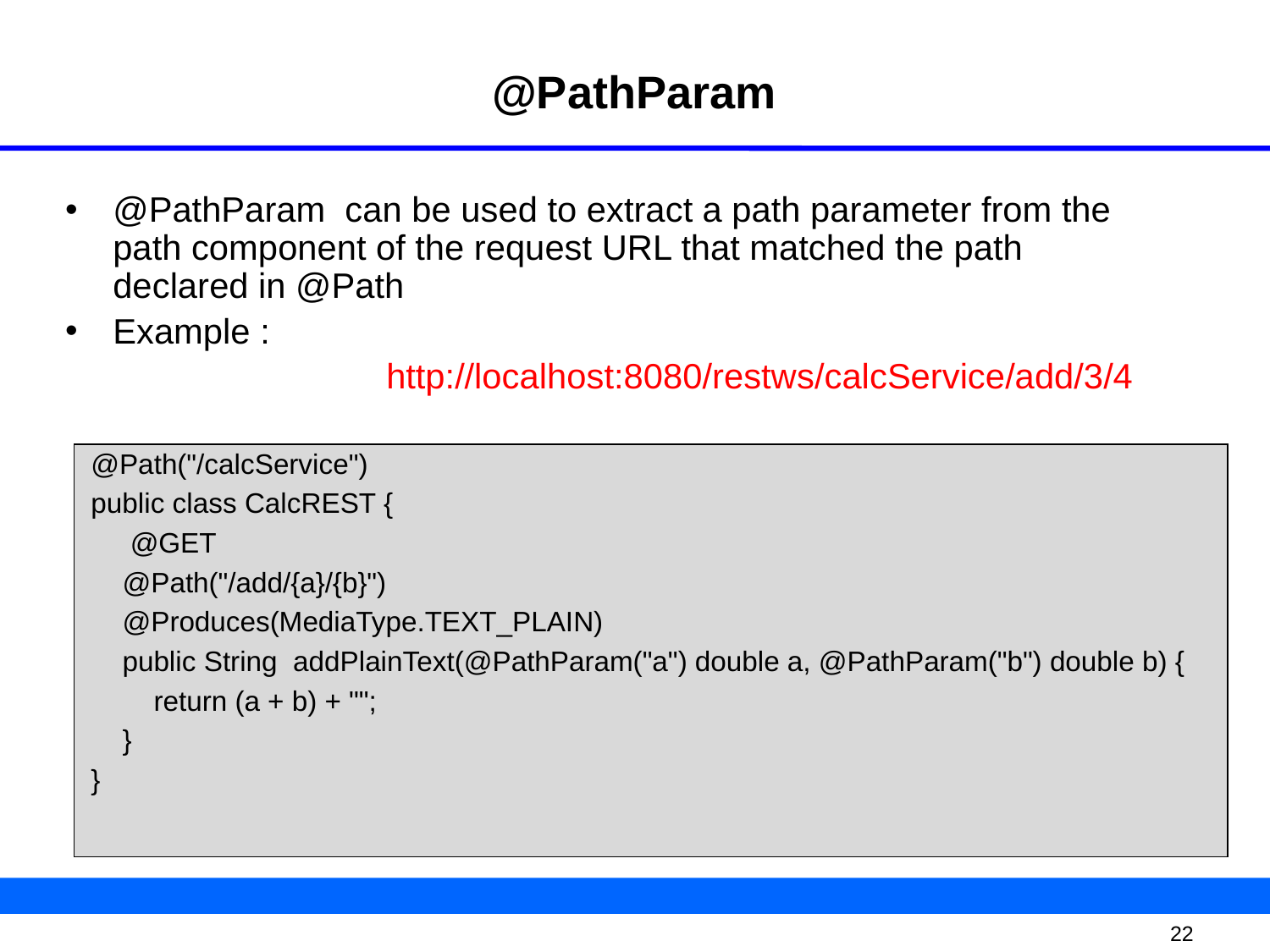

# @PathParam
@PathParam  can be used to extract a path parameter from the path component of the request URL that matched the path declared in @Path
Example :
  			  http://localhost:8080/restws/calcService/add/3/4
@Path("/calcService")
public class CalcREST {
     @GET
    @Path("/add/{a}/{b}")
    @Produces(MediaType.TEXT_PLAIN)
    public String  addPlainText(@PathParam("a") double a, @PathParam("b") double b) {
        return (a + b) + "";
    }
}